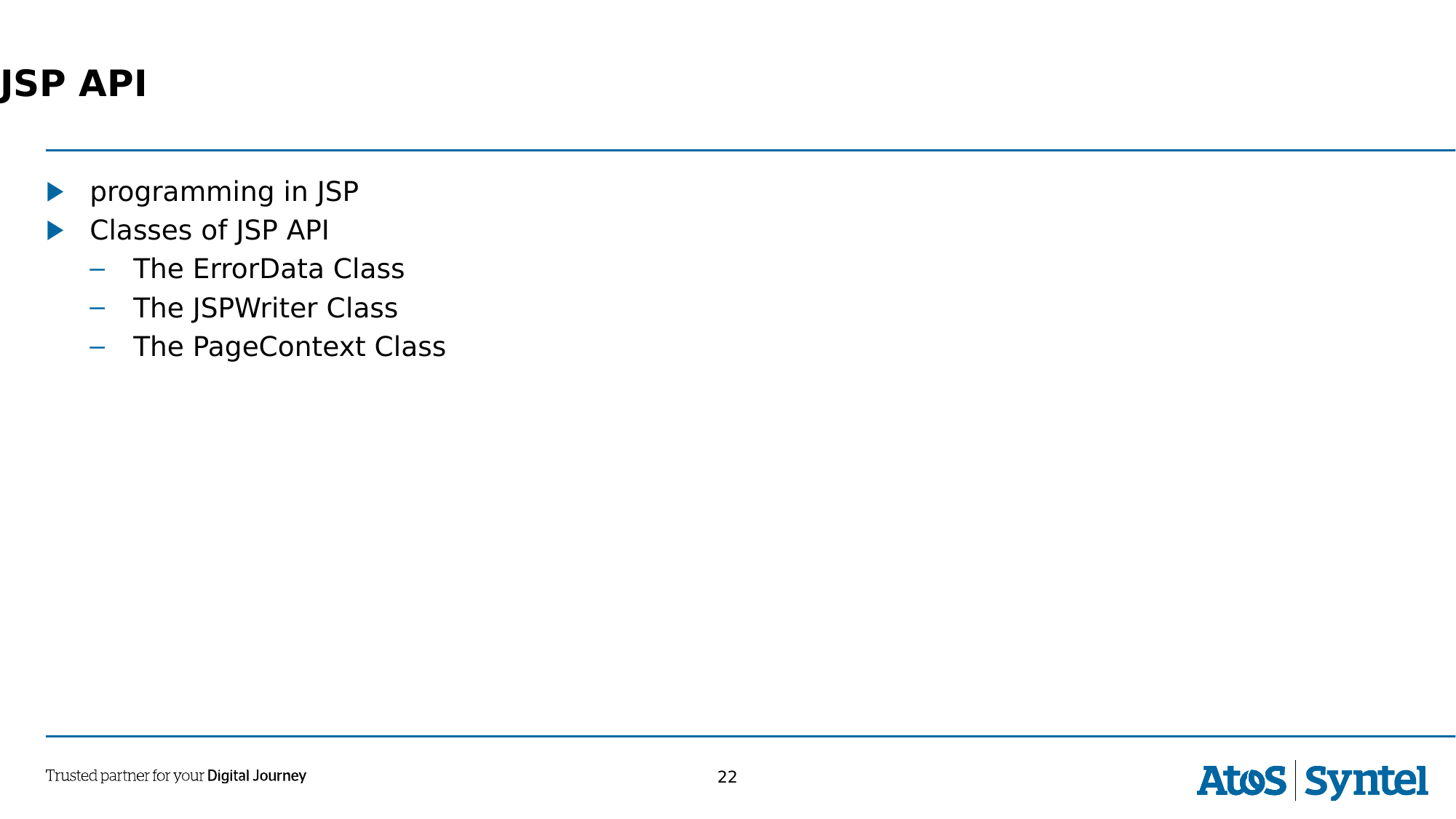

JSP API
programming in JSP
Classes of JSP API
The ErrorData Class
The JSPWriter Class
The PageContext Class